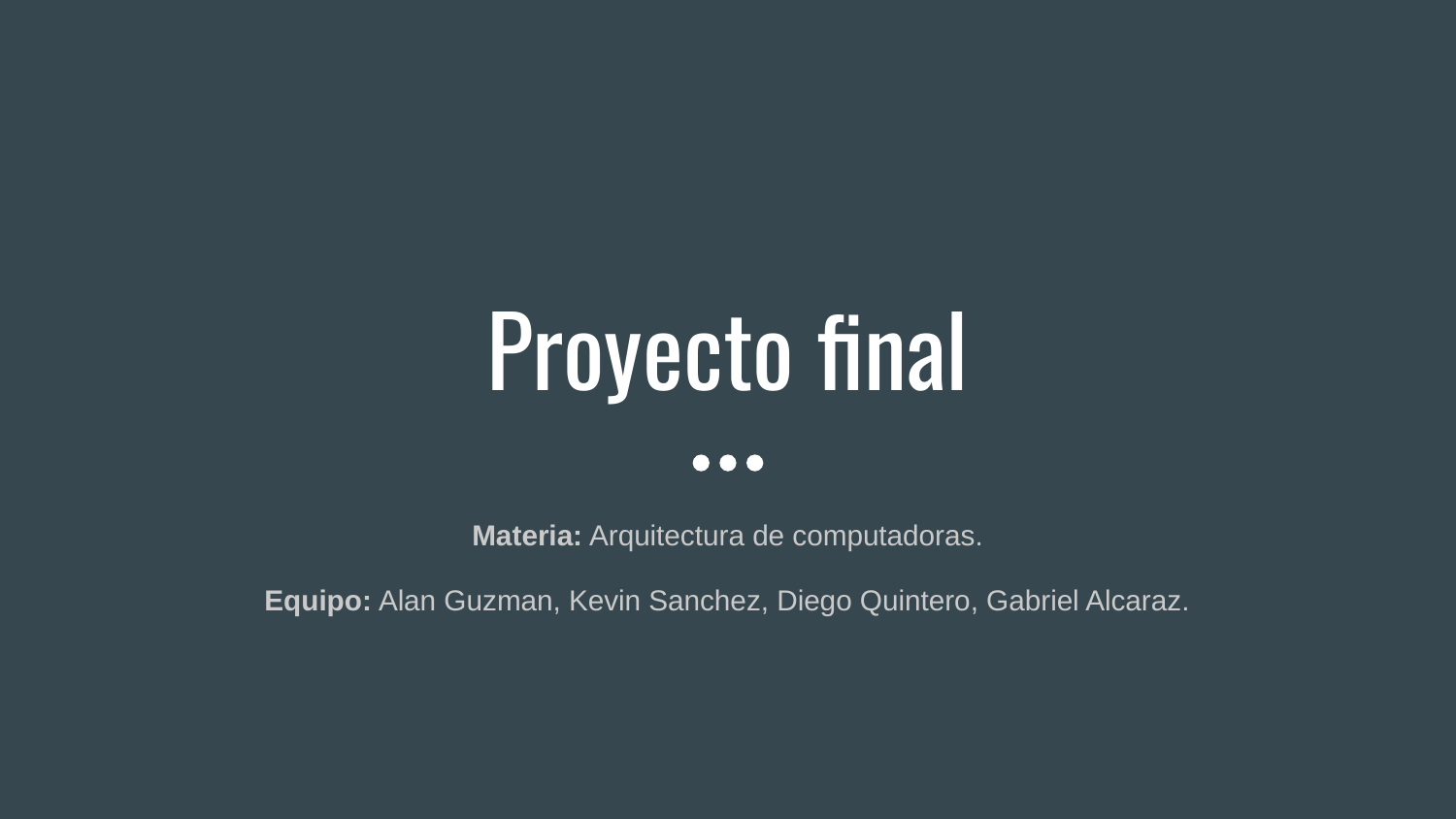

# Proyecto final
Materia: Arquitectura de computadoras.

Equipo: Alan Guzman, Kevin Sanchez, Diego Quintero, Gabriel Alcaraz.